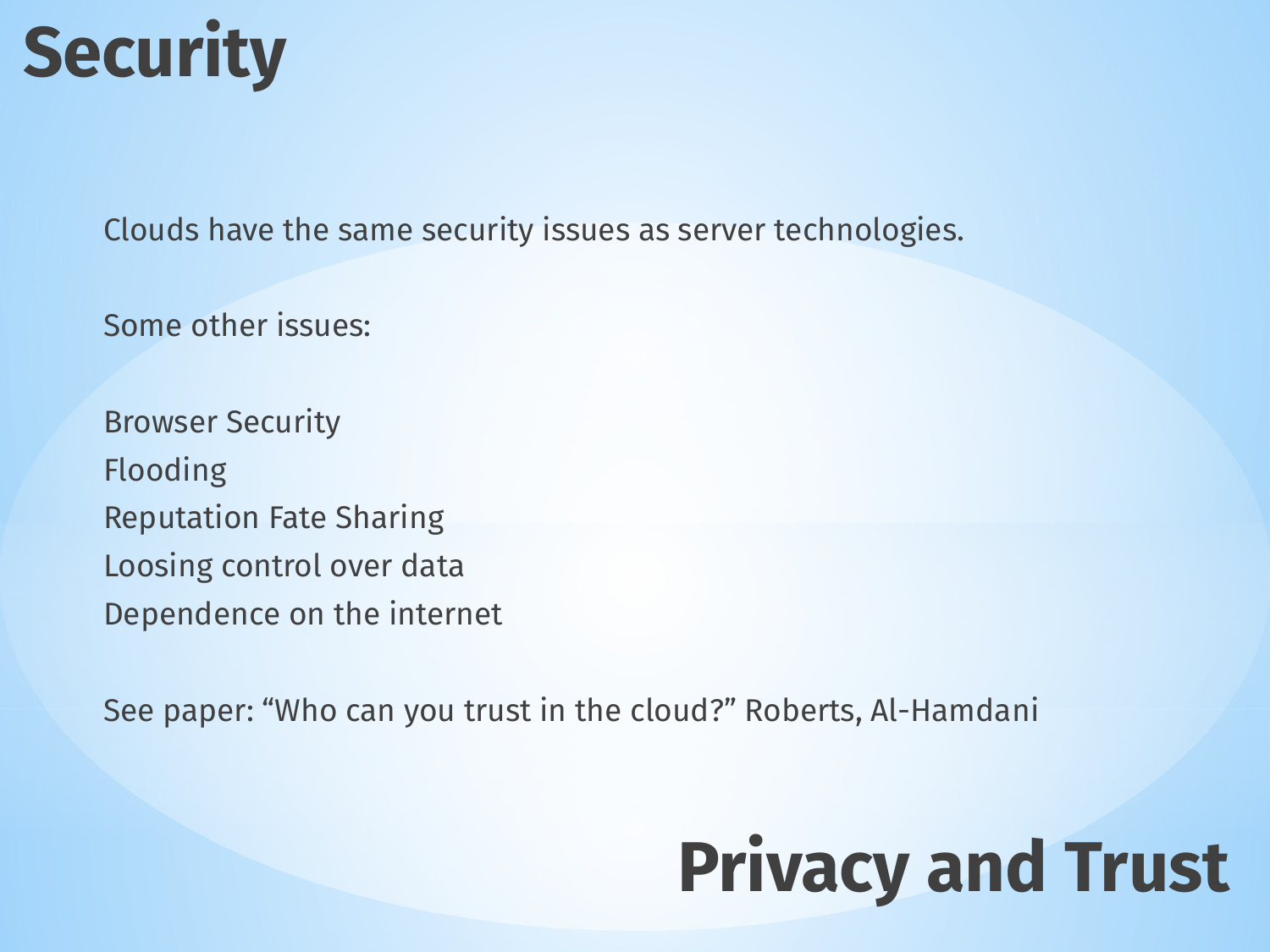

Security

Clouds have the same security issues as server technologies.

Some other issues:

	Browser Security
	Flooding
	Reputation Fate Sharing
	Loosing control over data
	Dependence on the internet

See paper: “Who can you trust in the cloud?” Roberts, Al-Hamdani

Privacy and Trust